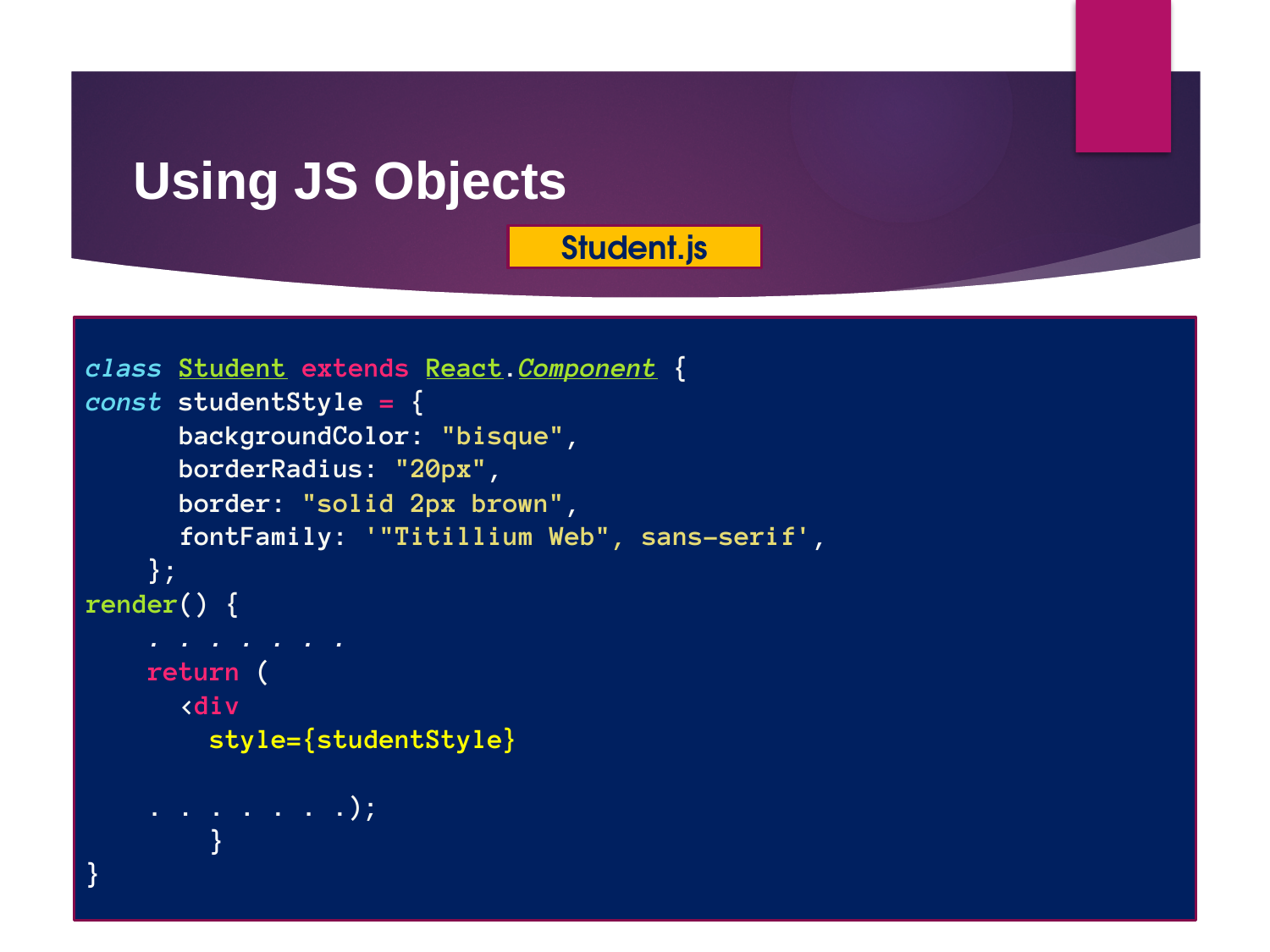

#
Using JS Objects
Student.js
class Student extends React.Component {
const studentStyle = {
      backgroundColor: "bisque",
      borderRadius: "20px",
      border: "solid 2px brown",
      fontFamily: '"Titillium Web", sans-serif',
    };
render() {
    . . . . . . .
    return (
      <div
        style={studentStyle}

    . . . . . . .);
        }
}